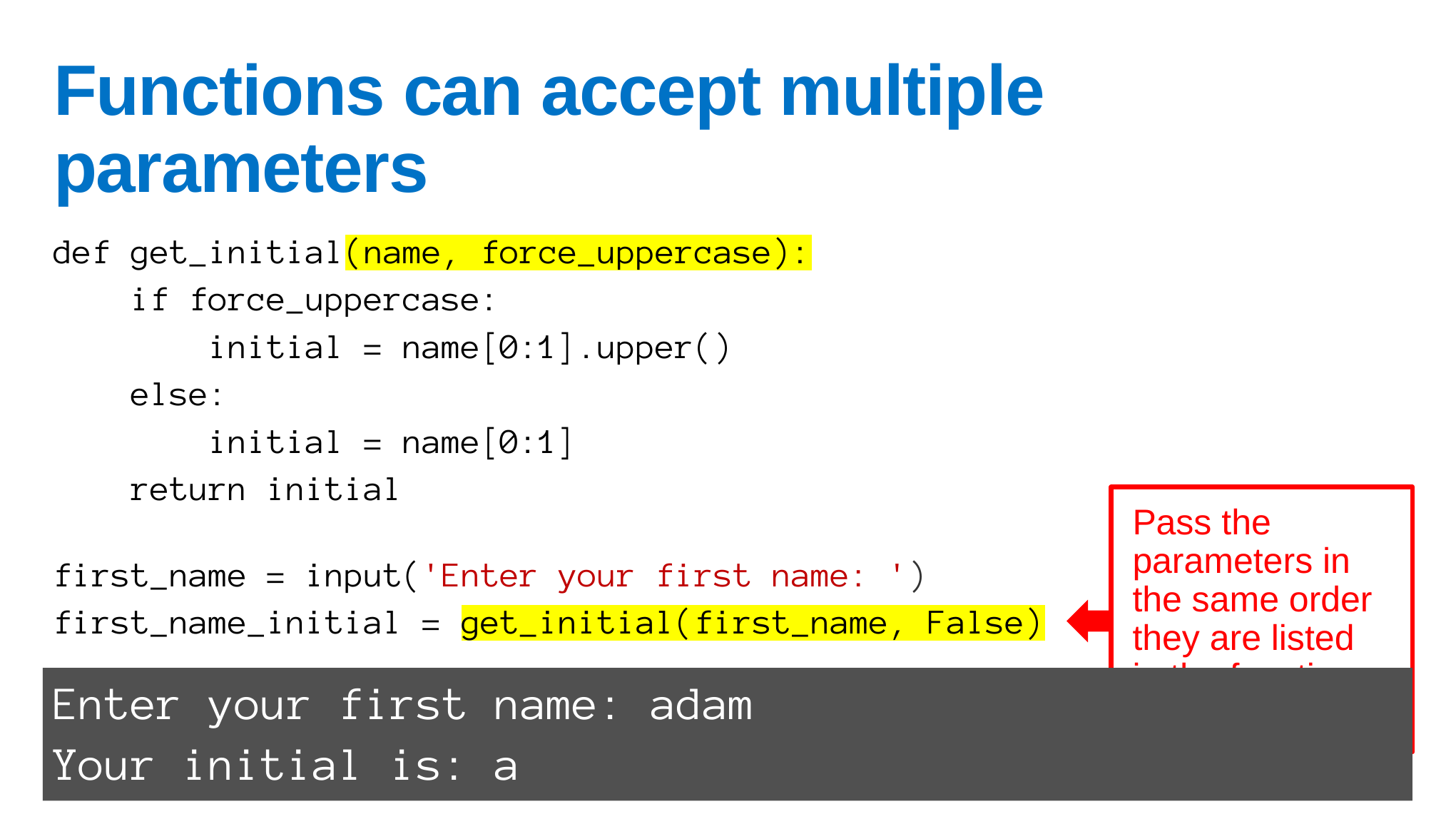

# Functions can accept multiple parameters
def get_initial(name, force_uppercase):
    if force_uppercase:
        initial = name[0:1].upper()
    else:
        initial = name[0:1]
    return initial
first_name = input('Enter your first name: ')
first_name_initial = get_initial(first_name, False)
print('Your initial is: ' + first_name_initial)

Pass the parameters in the same order they are listed in the function declaration

Enter your first name: adam
Your initial is: a